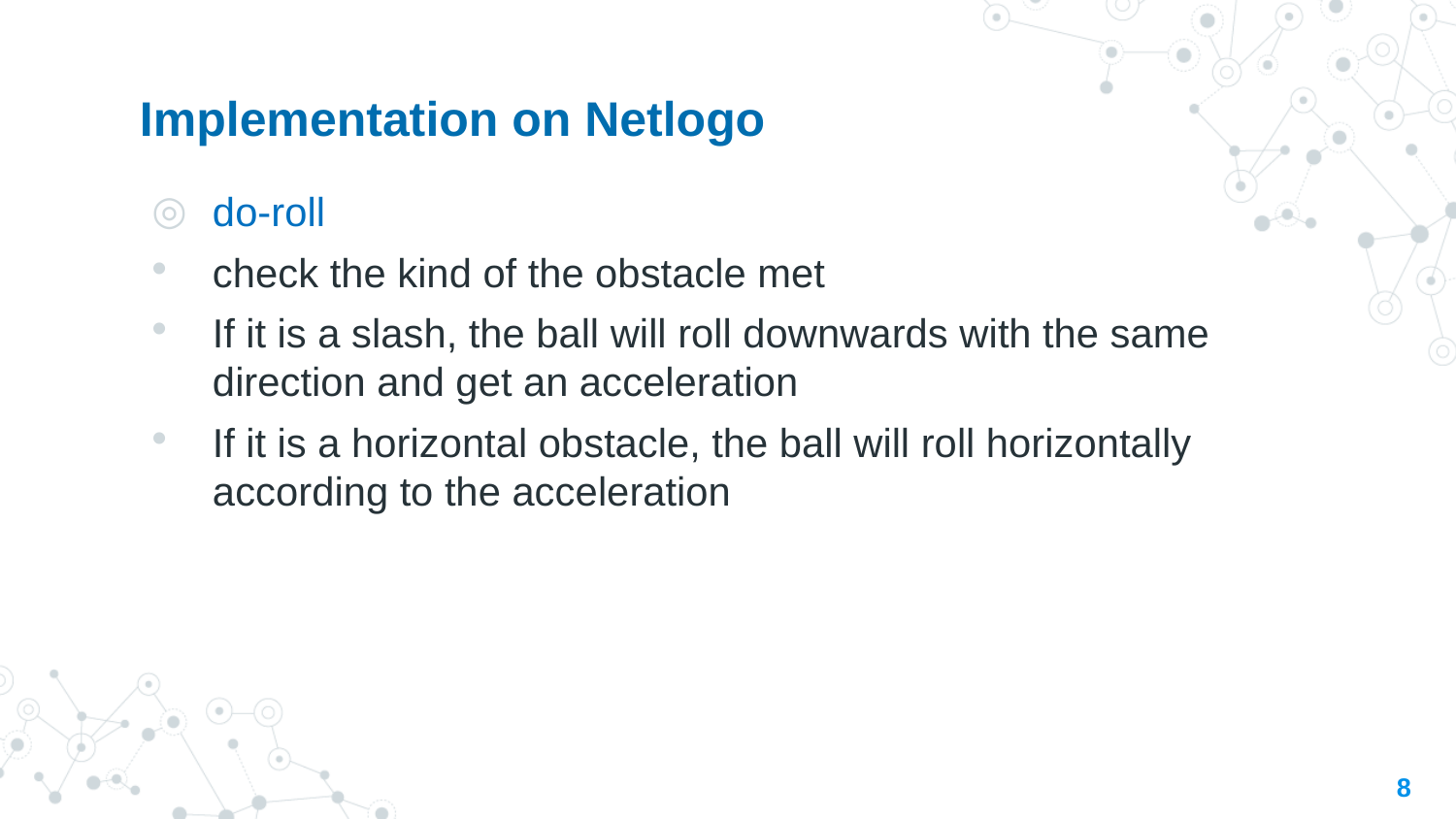

# Implementation on Netlogo
do-roll
check the kind of the obstacle met
If it is a slash, the ball will roll downwards with the same direction and get an acceleration
If it is a horizontal obstacle, the ball will roll horizontally according to the acceleration
8